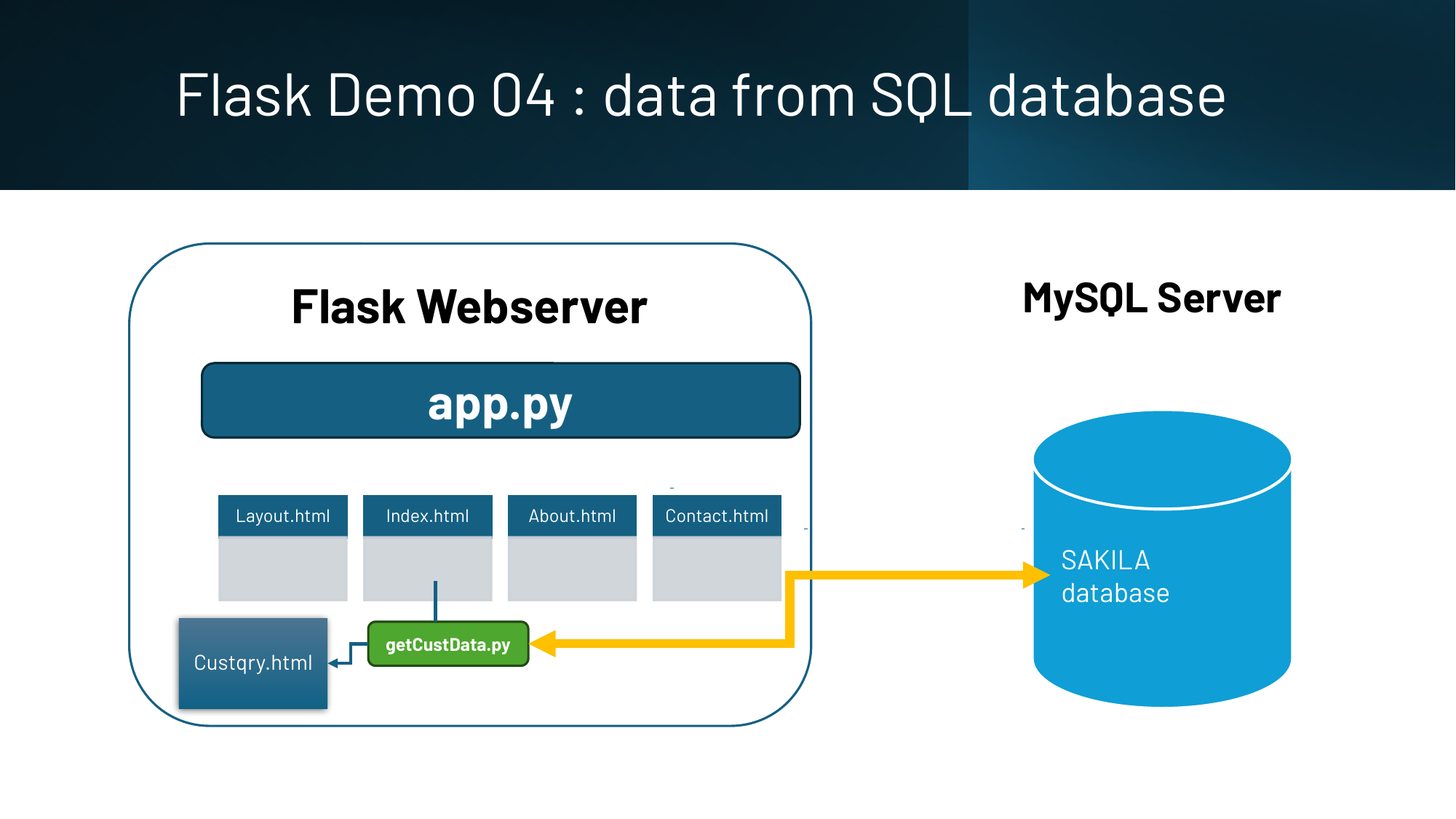

# Flask Demo 04 : data from SQL database
Flask Webserver

MySQL Server
app.py

Layout.html

Index.html
About.html
Contact.html
SAKILA database
Custqry.html
getCustData.py